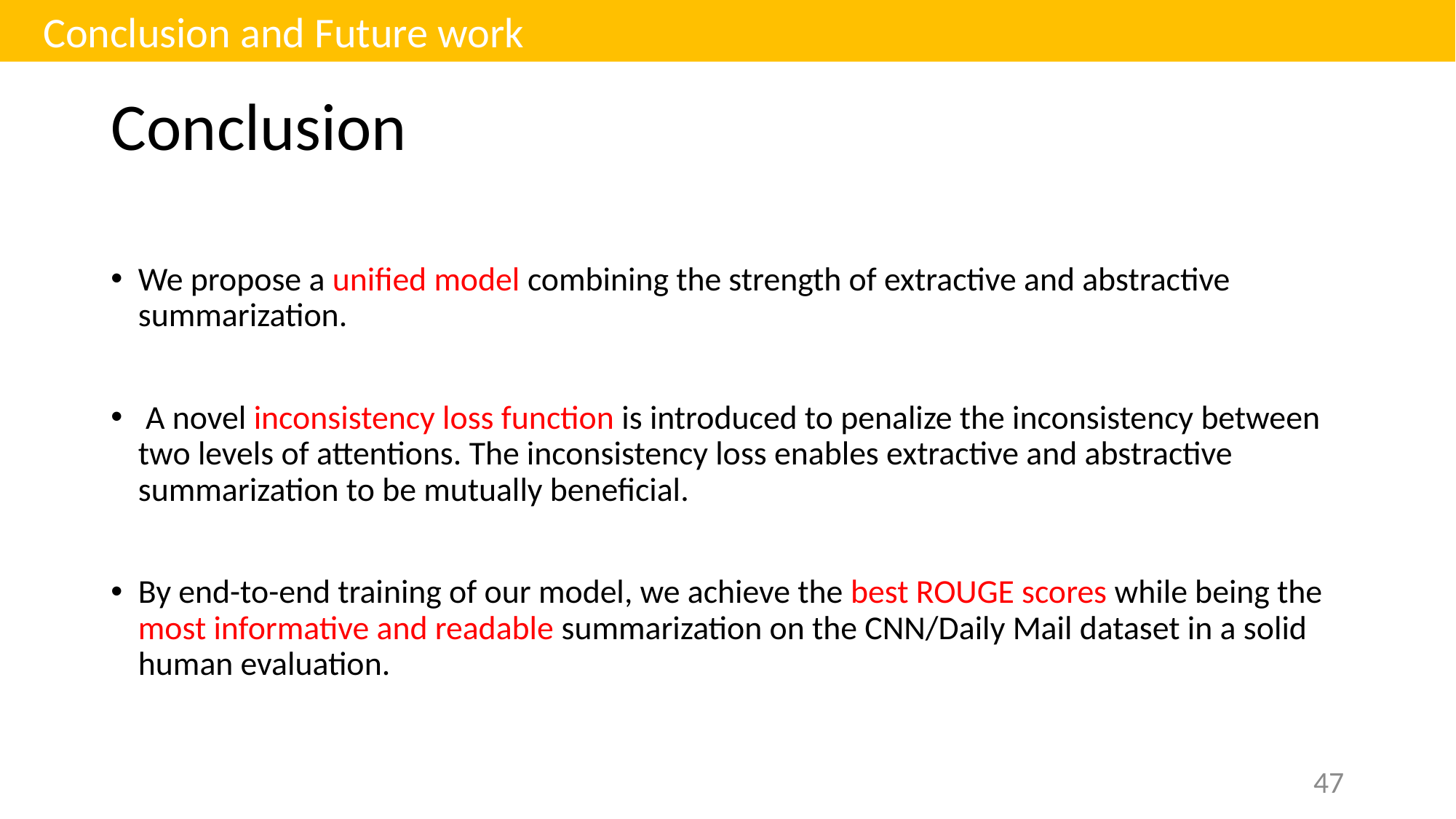

Conclusion and Future work
Conclusion
We propose a uniﬁed model combining the strength of extractive and abstractive summarization.

 A novel inconsistency loss function is introduced to penalize the inconsistency between two levels of attentions. The inconsistency loss enables extractive and abstractive summarization to be mutually beneﬁcial.

By end-to-end training of our model, we achieve the best ROUGE scores while being the most informative and readable summarization on the CNN/Daily Mail dataset in a solid human evaluation.
47